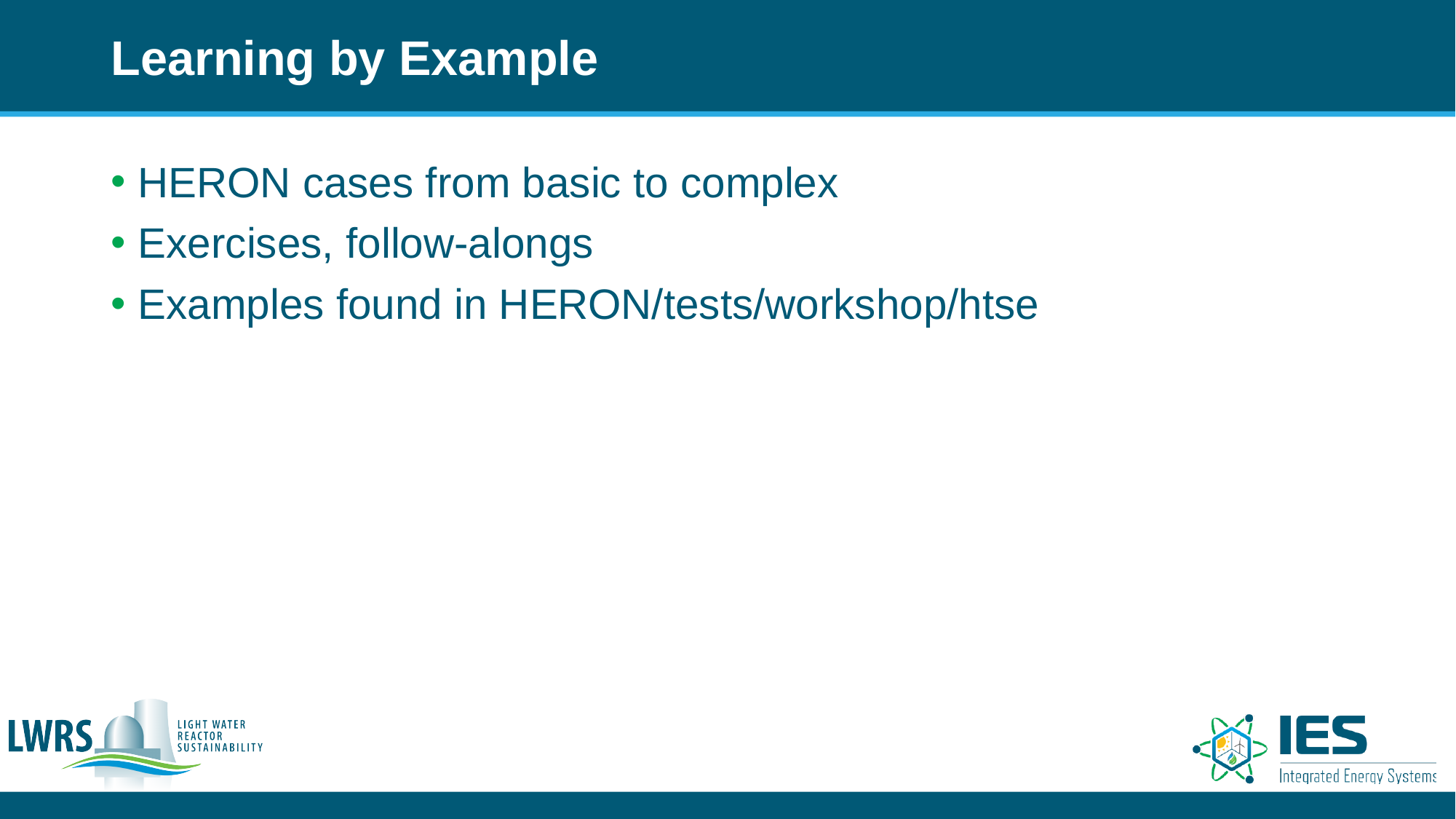

# Learning by Example
HERON cases from basic to complex
Exercises, follow-alongs
Examples found in HERON/tests/workshop/htse